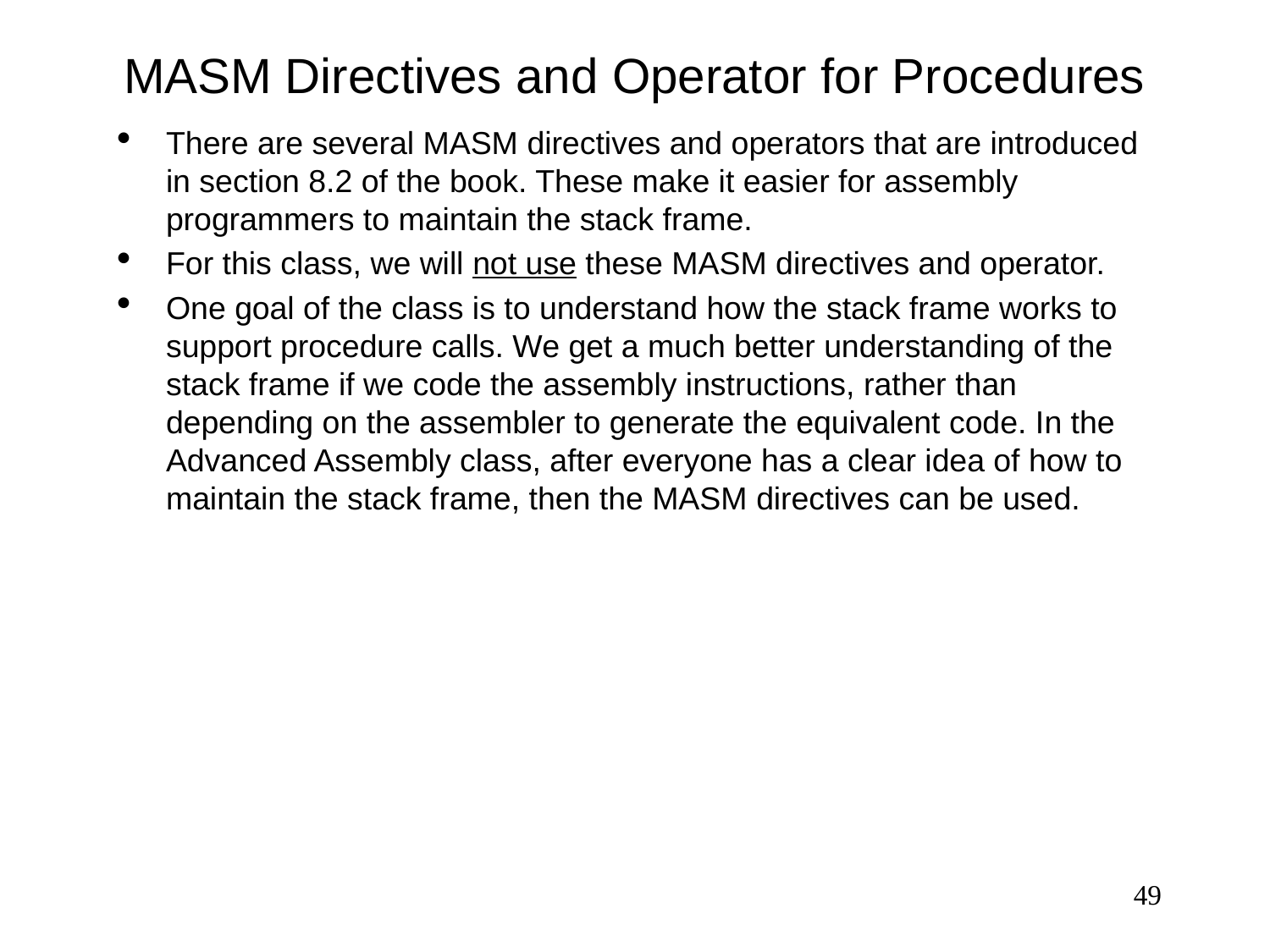

MASM Directives and Operator for Procedures
There are several MASM directives and operators that are introduced in section 8.2 of the book. These make it easier for assembly programmers to maintain the stack frame.
For this class, we will not use these MASM directives and operator.
One goal of the class is to understand how the stack frame works to support procedure calls. We get a much better understanding of the stack frame if we code the assembly instructions, rather than depending on the assembler to generate the equivalent code. In the Advanced Assembly class, after everyone has a clear idea of how to maintain the stack frame, then the MASM directives can be used.

49